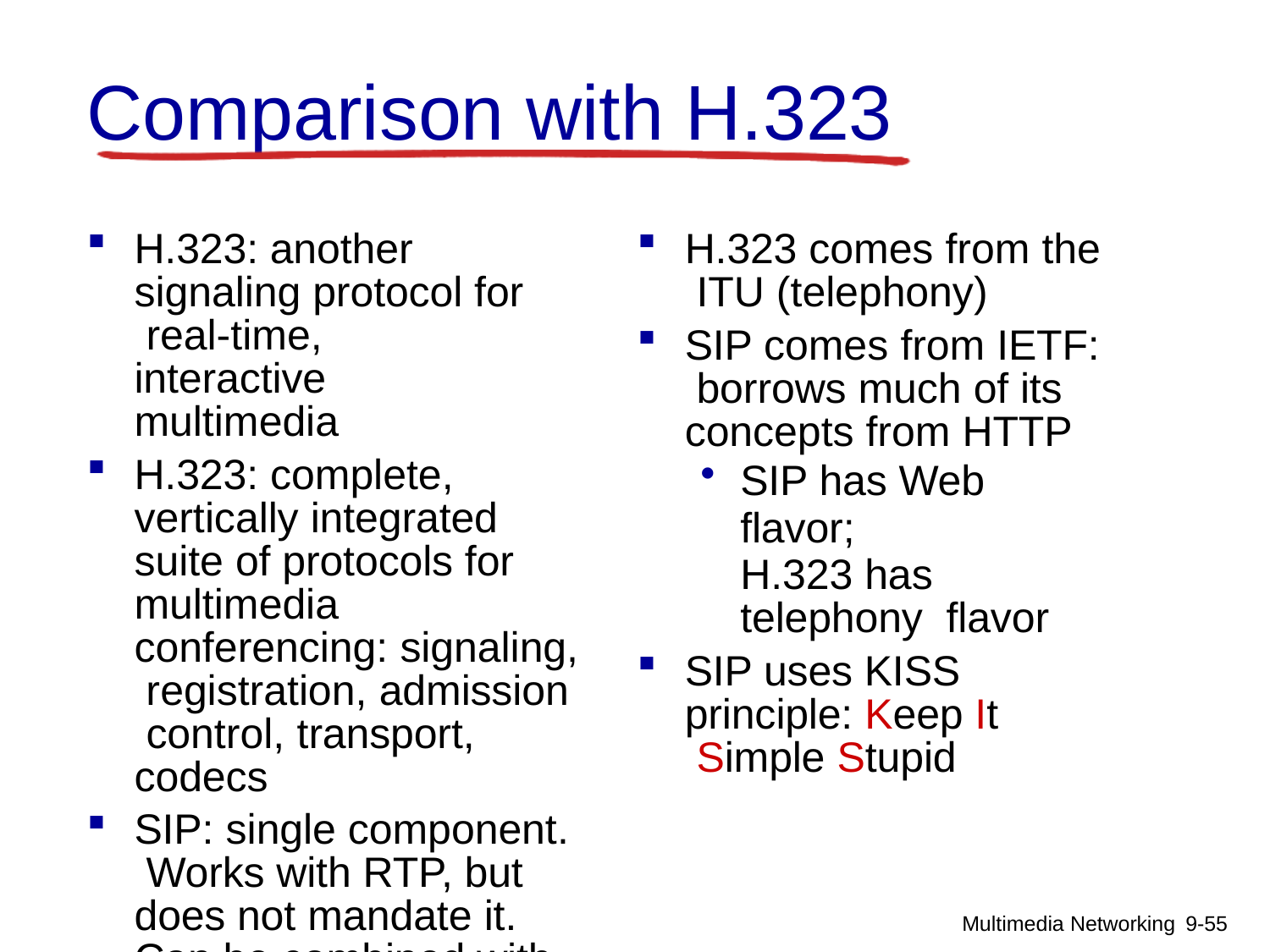

# Comparison with H.323

H.323: another  signaling protocol for  real-time, interactive  multimedia
H.323: complete,  vertically integrated  suite of protocols for  multimedia  conferencing: signaling,  registration, admission  control, transport,  codecs
SIP: single component.  Works with RTP, but  does not mandate it.  Can be combined with
H.323 comes from the  ITU (telephony)
SIP comes from IETF:  borrows much of its  concepts from HTTP
SIP has Web flavor;
H.323 has	telephony  flavor
SIP uses KISS  principle: Keep It  Simple Stupid
Multimedia Networking 9-55